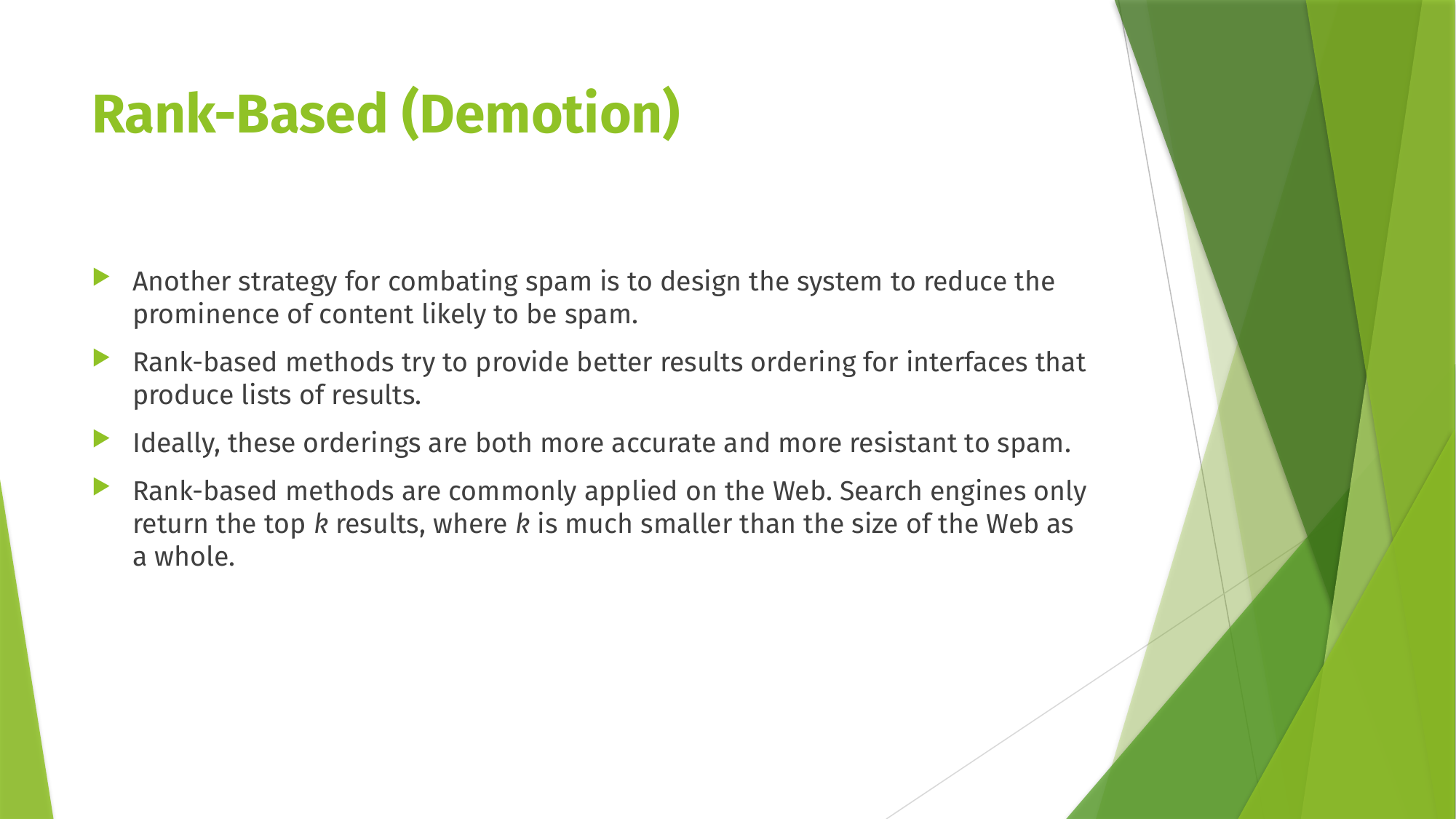

# Rank-Based (Demotion)
Another strategy for combating spam is to design the system to reduce the prominence of content likely to be spam.
Rank-based methods try to provide better results ordering for interfaces that produce lists of results.
Ideally, these orderings are both more accurate and more resistant to spam.
Rank-based methods are commonly applied on the Web. Search engines only return the top k results, where k is much smaller than the size of the Web as a whole.